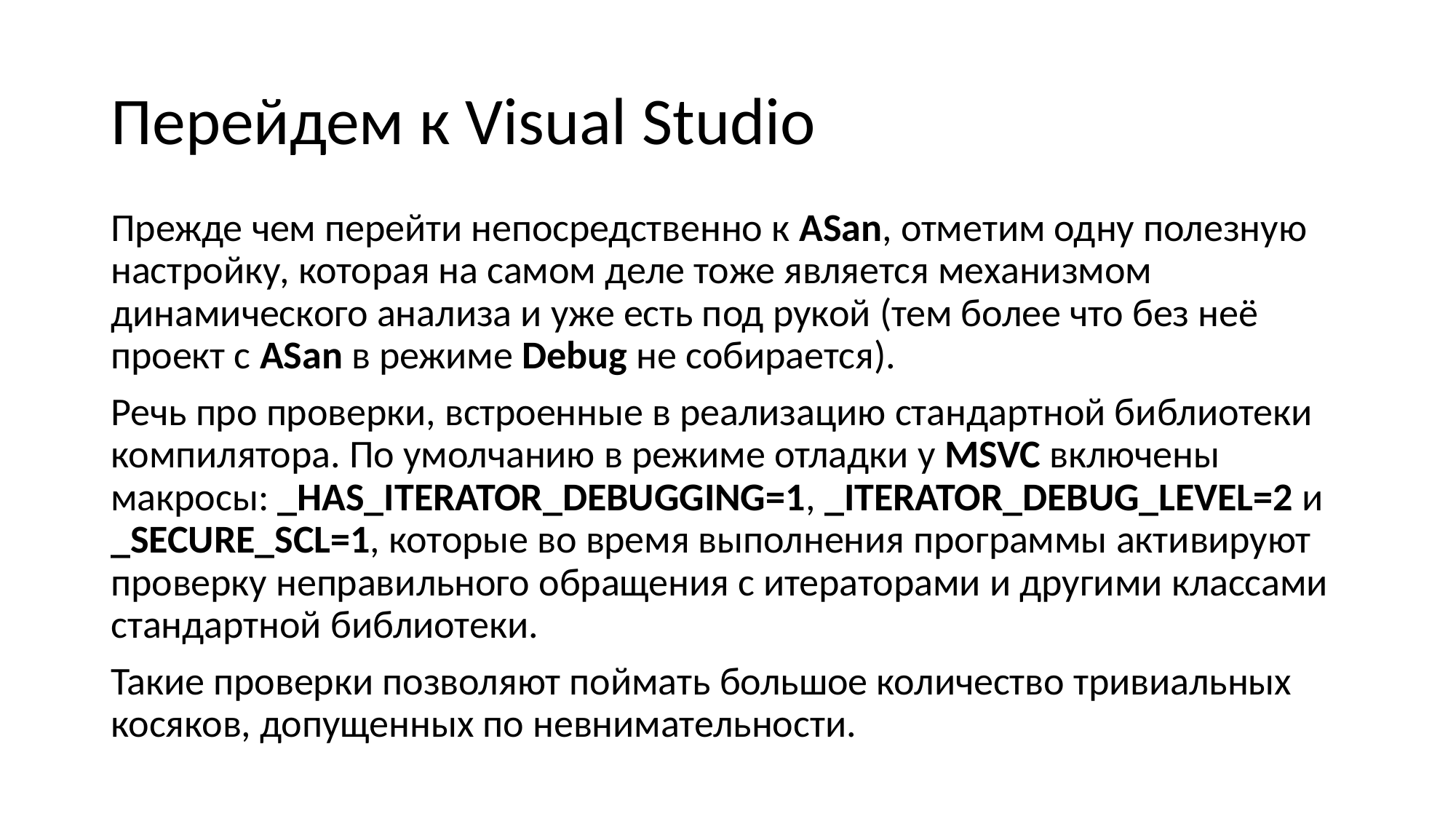

# Перейдем к Visual Studio
Прежде чем перейти непосредственно к ASan, отметим одну полезную настройку, которая на самом деле тоже является механизмом динамического анализа и уже есть под рукой (тем более что без неё проект с ASan в режиме Debug не собирается).
Речь про проверки, встроенные в реализацию стандартной библиотеки компилятора. По умолчанию в режиме отладки у MSVC включены макросы: _HAS_ITERATOR_DEBUGGING=1, _ITERATOR_DEBUG_LEVEL=2 и _SECURE_SCL=1, которые во время выполнения программы активируют проверку неправильного обращения с итераторами и другими классами стандартной библиотеки.
Такие проверки позволяют поймать большое количество тривиальных косяков, допущенных по невнимательности.